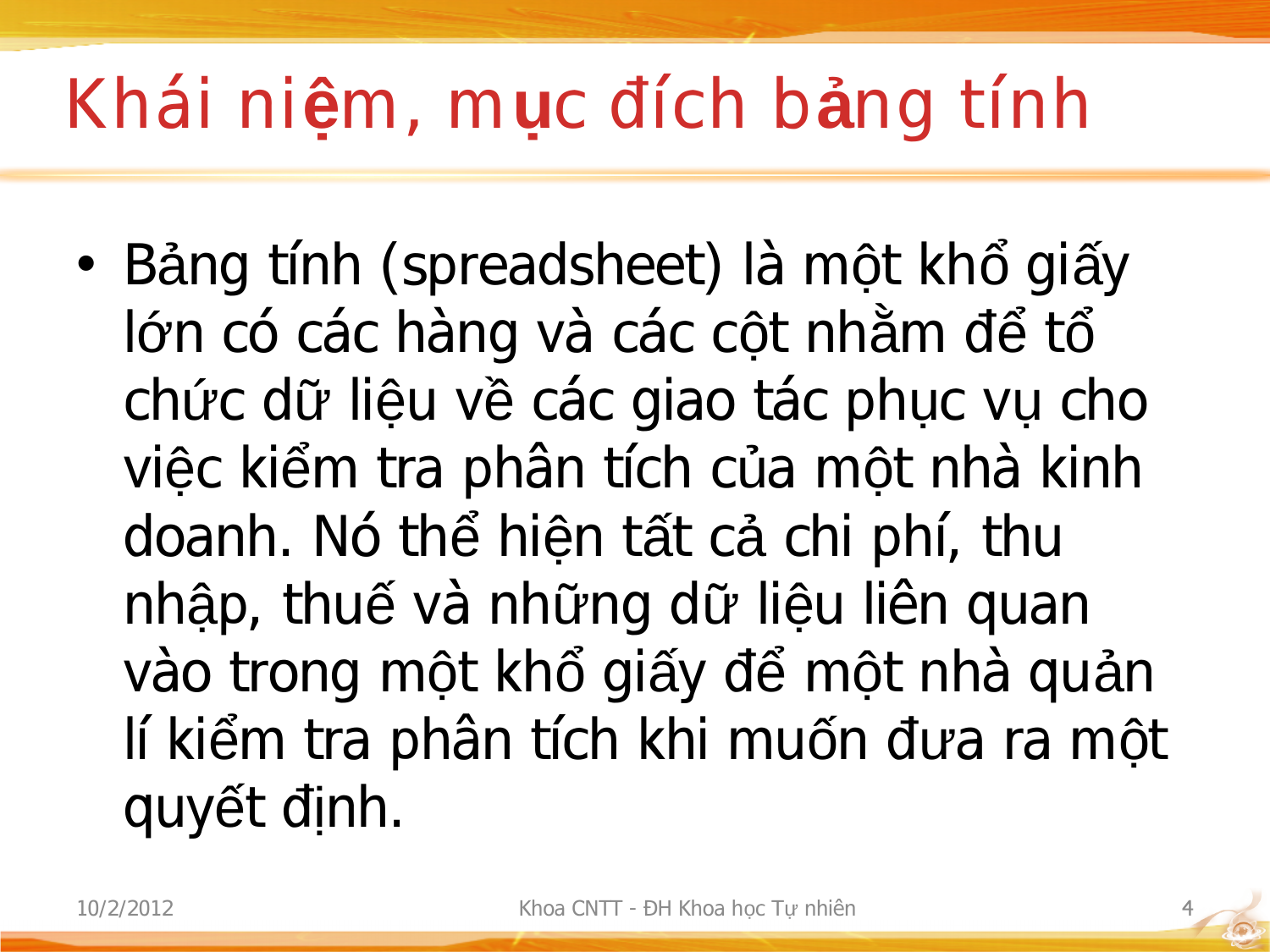

# Khái niệm, mục đích bảng tính
Bảng tính (spreadsheet) là một khổ giấy lớn có các hàng và các cột nhằm để tổ chức dữ liệu về các giao tác phục vụ cho việc kiểm tra phân tích của một nhà kinh doanh. Nó thể hiện tất cả chi phí, thu nhập, thuế và những dữ liệu liên quan vào trong một khổ giấy để một nhà quản lí kiểm tra phân tích khi muốn đưa ra một quyết định.
10/2/2012
Khoa CNTT - ĐH Khoa học Tự nhiên
4